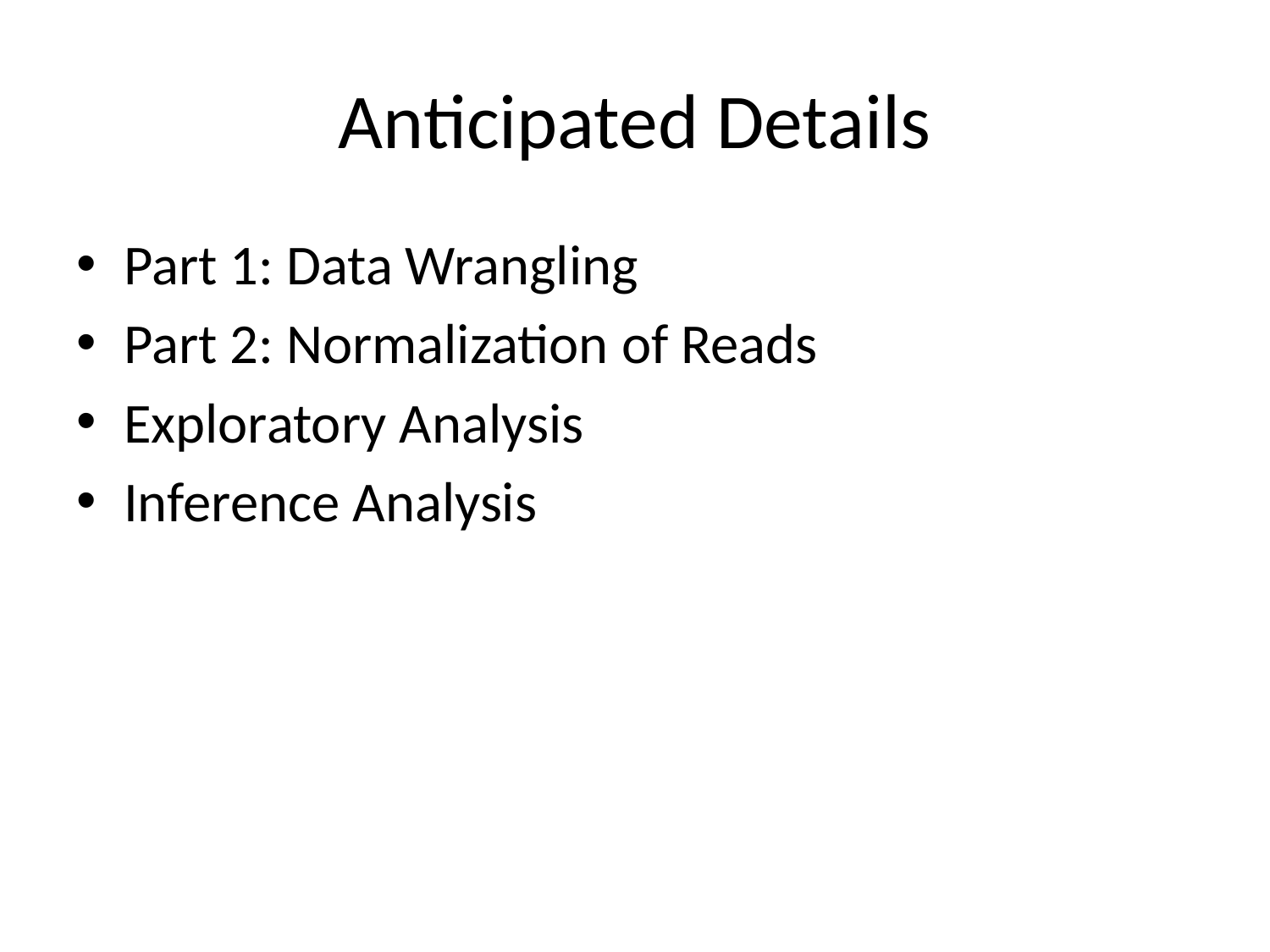

# Anticipated Details
Part 1: Data Wrangling
Part 2: Normalization of Reads
Exploratory Analysis
Inference Analysis